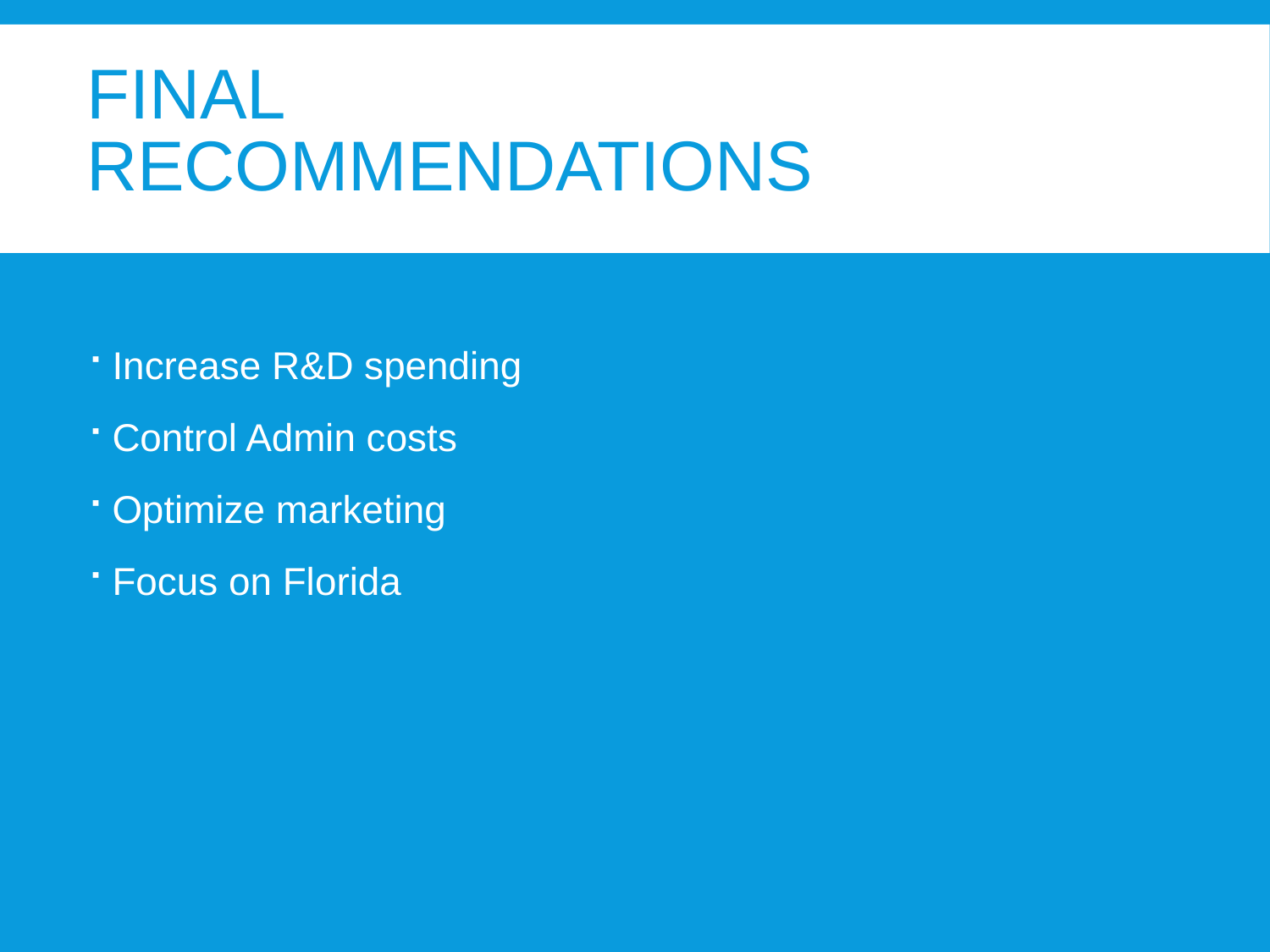

# Final Recommendations

Increase R&D spending
Control Admin costs
Optimize marketing
Focus on Florida